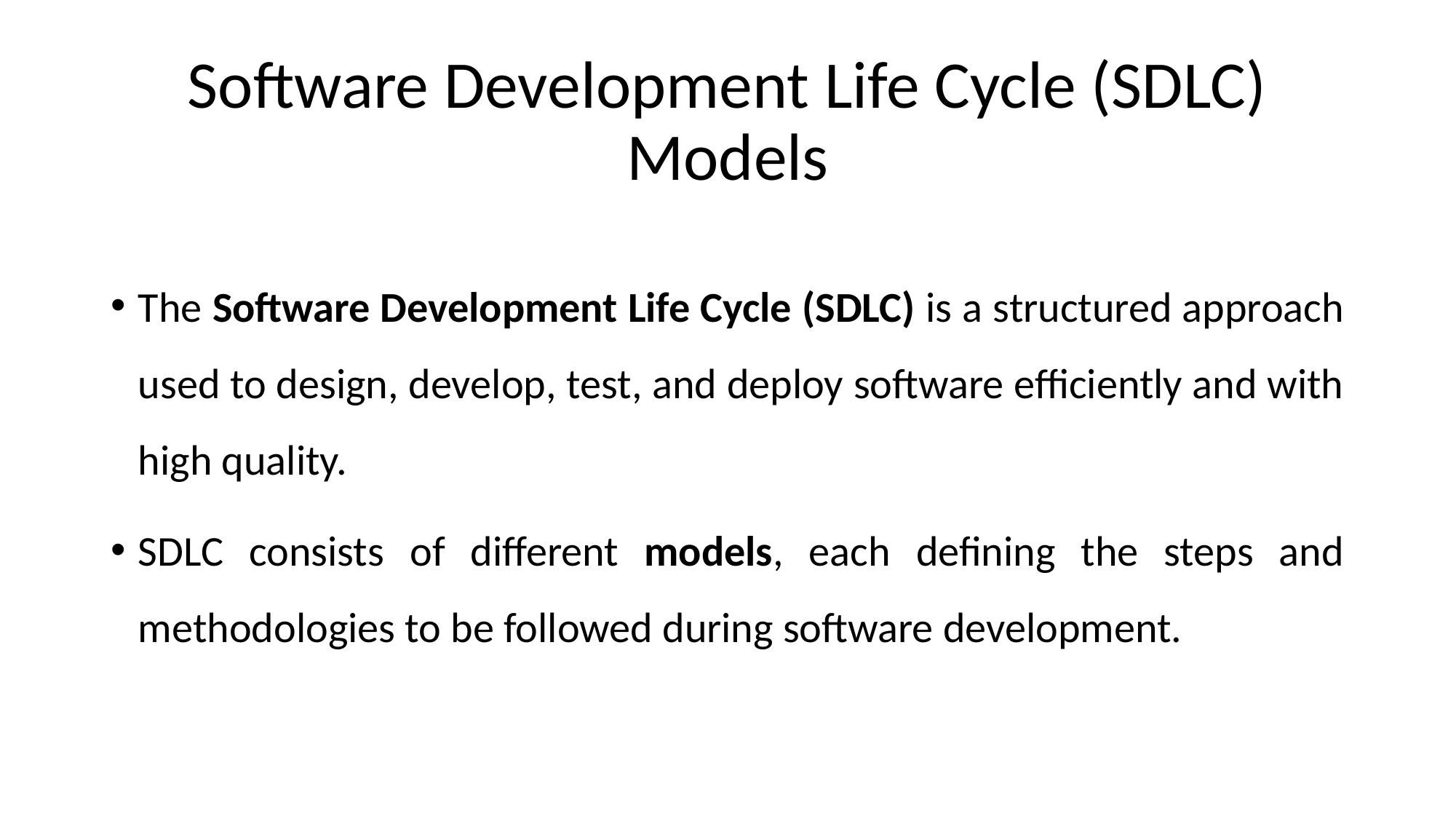

# Software Development Life Cycle (SDLC) Models
The Software Development Life Cycle (SDLC) is a structured approach used to design, develop, test, and deploy software efficiently and with high quality.
SDLC consists of different models, each defining the steps and methodologies to be followed during software development.